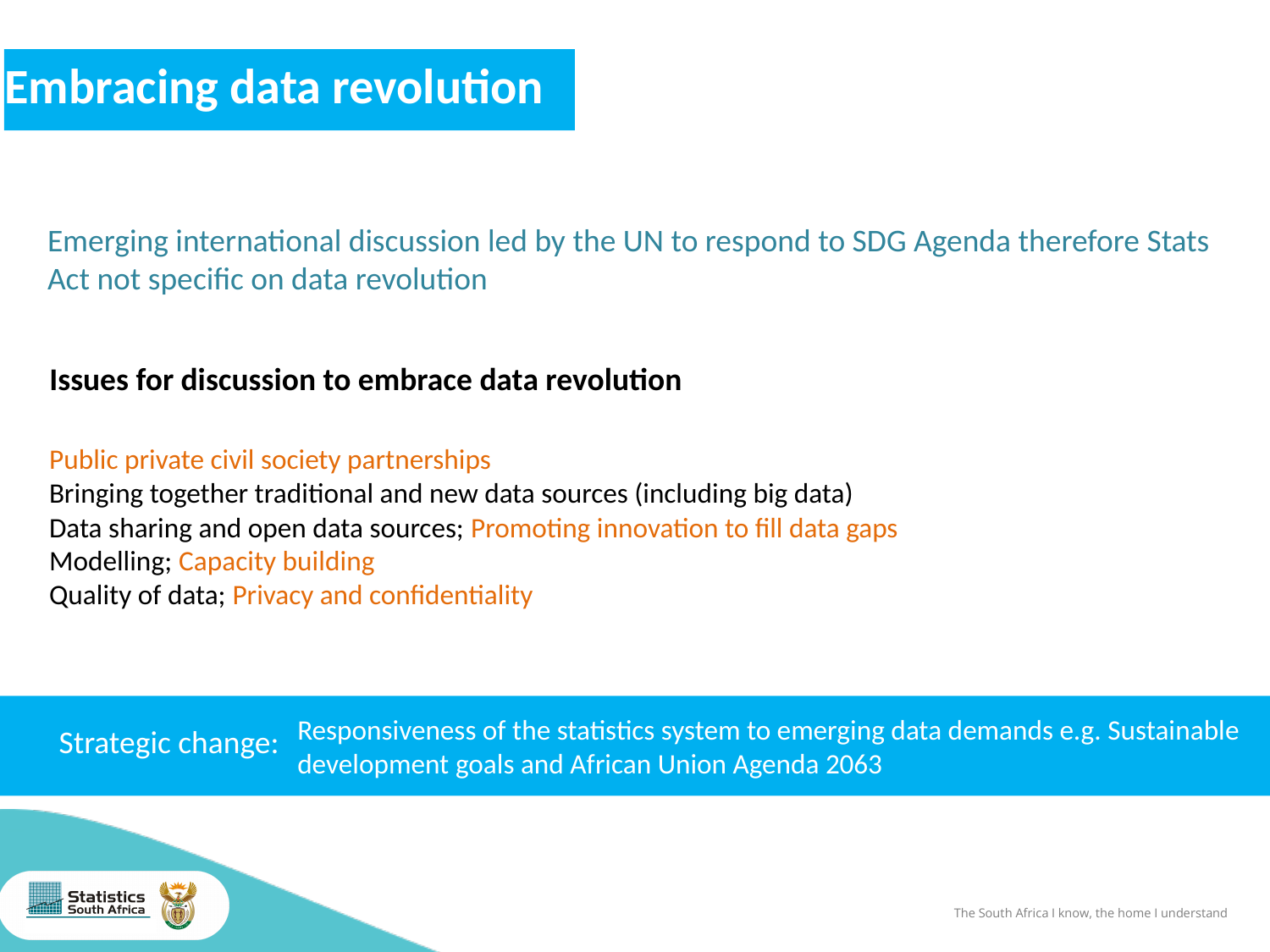

Embracing data revolution

Emerging international discussion led by the UN to respond to SDG Agenda therefore Stats Act not specific on data revolution

Issues for discussion to embrace data revolution
Public private civil society partnerships
Bringing together traditional and new data sources (including big data)
Data sharing and open data sources; Promoting innovation to fill data gaps
Modelling; Capacity building
Quality of data; Privacy and confidentiality

Responsiveness of the statistics system to emerging data demands e.g. Sustainable development goals and African Union Agenda 2063
Strategic change: